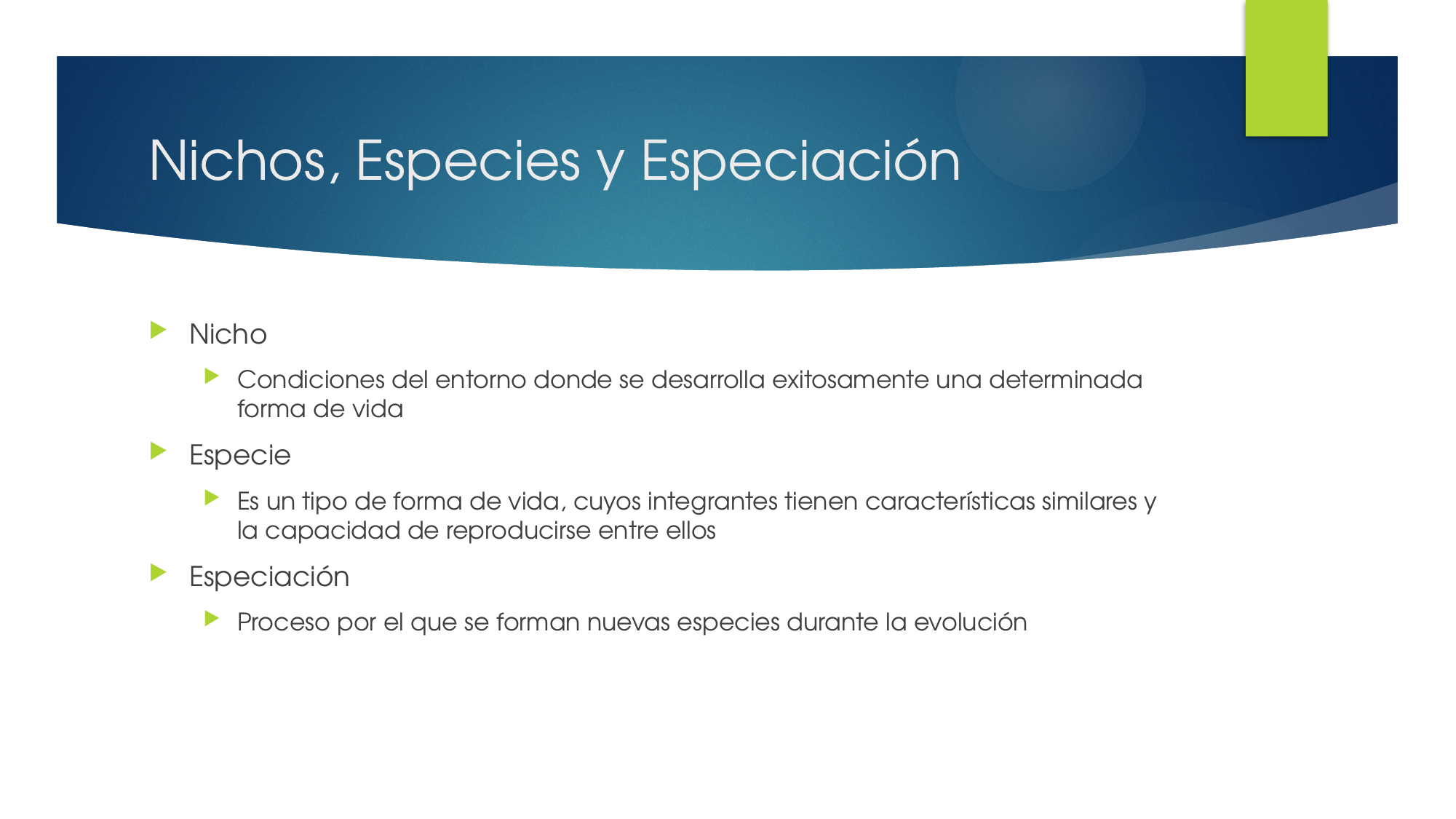

# Nichos, Especies y Especiación
Nicho
Condiciones del entorno donde se desarrolla exitosamente una determinada forma de vida
Especie
Es un tipo de forma de vida, cuyos integrantes tienen características similares y  la capacidad de reproducirse entre ellos
Especiación
Proceso por el que se forman nuevas especies durante la evolución